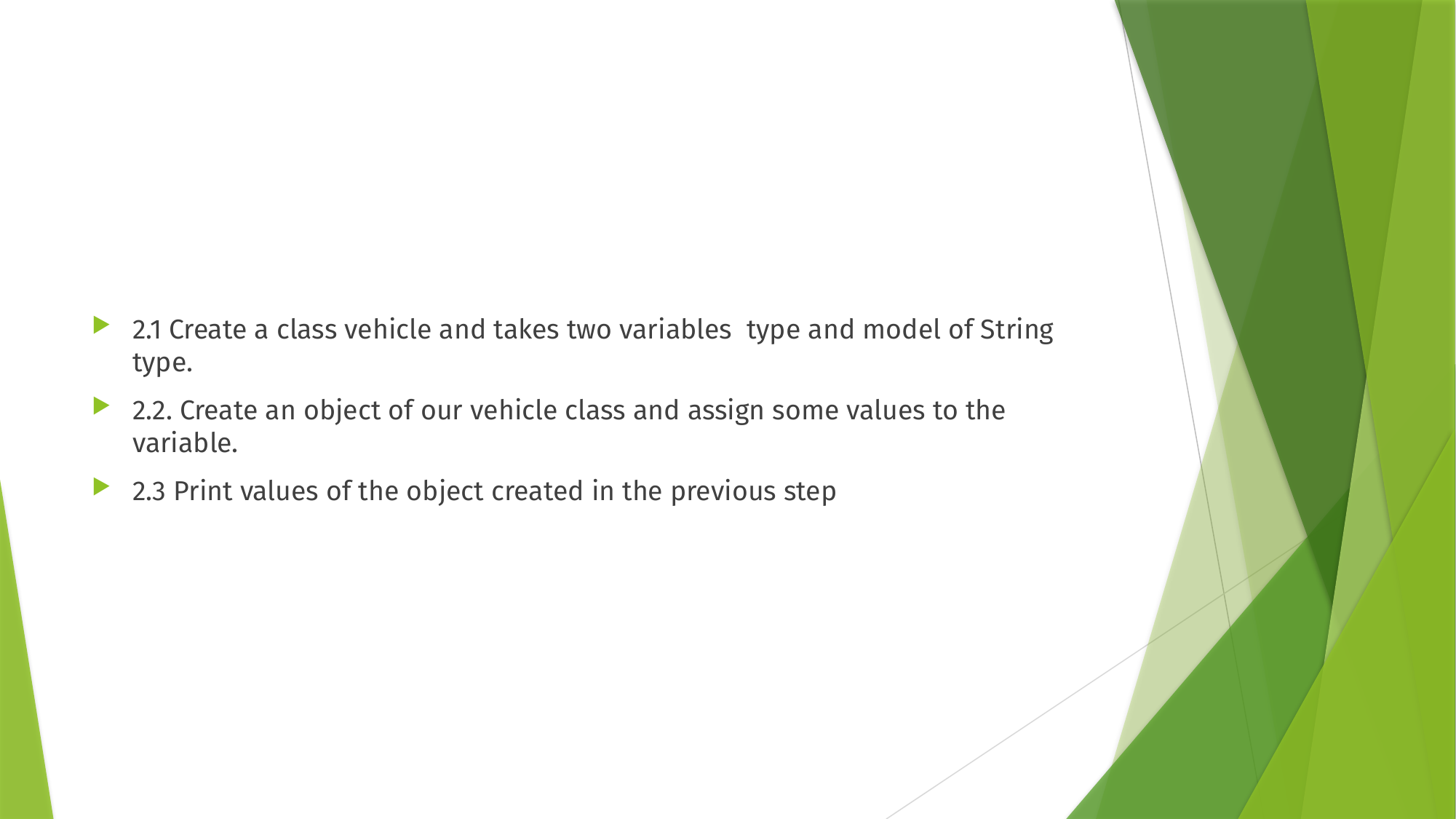

#

2.1 Create a class vehicle and takes two variables  type and model of String type.
2.2. Create an object of our vehicle class and assign some values to the variable.
2.3 Print values of the object created in the previous step